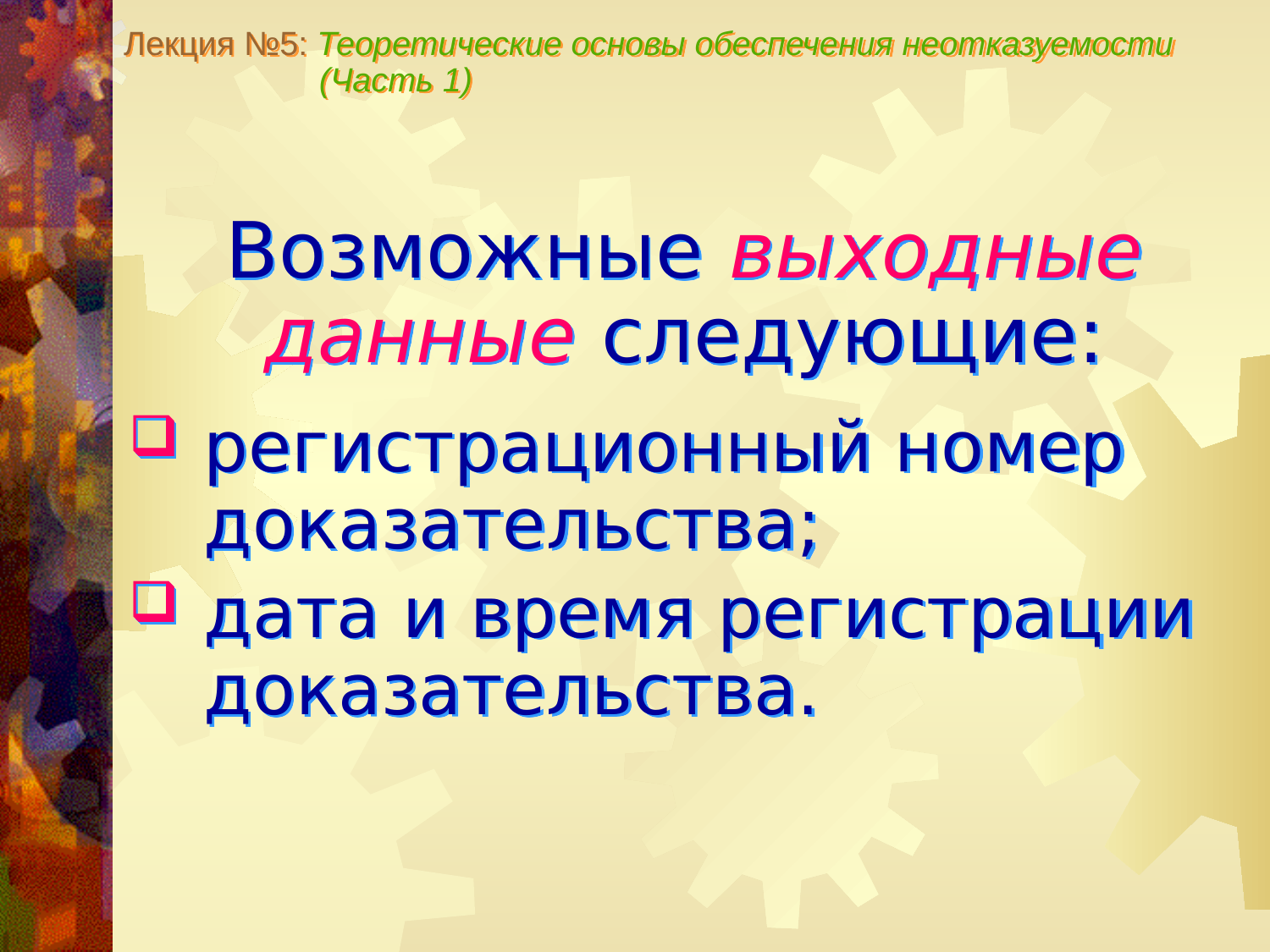

Лекция №5: Теоретические основы обеспечения неотказуемости
                       (Часть 1)
Возможные выходные данные следующие:
регистрационный номер доказательства;
дата и время регистрации доказательства.